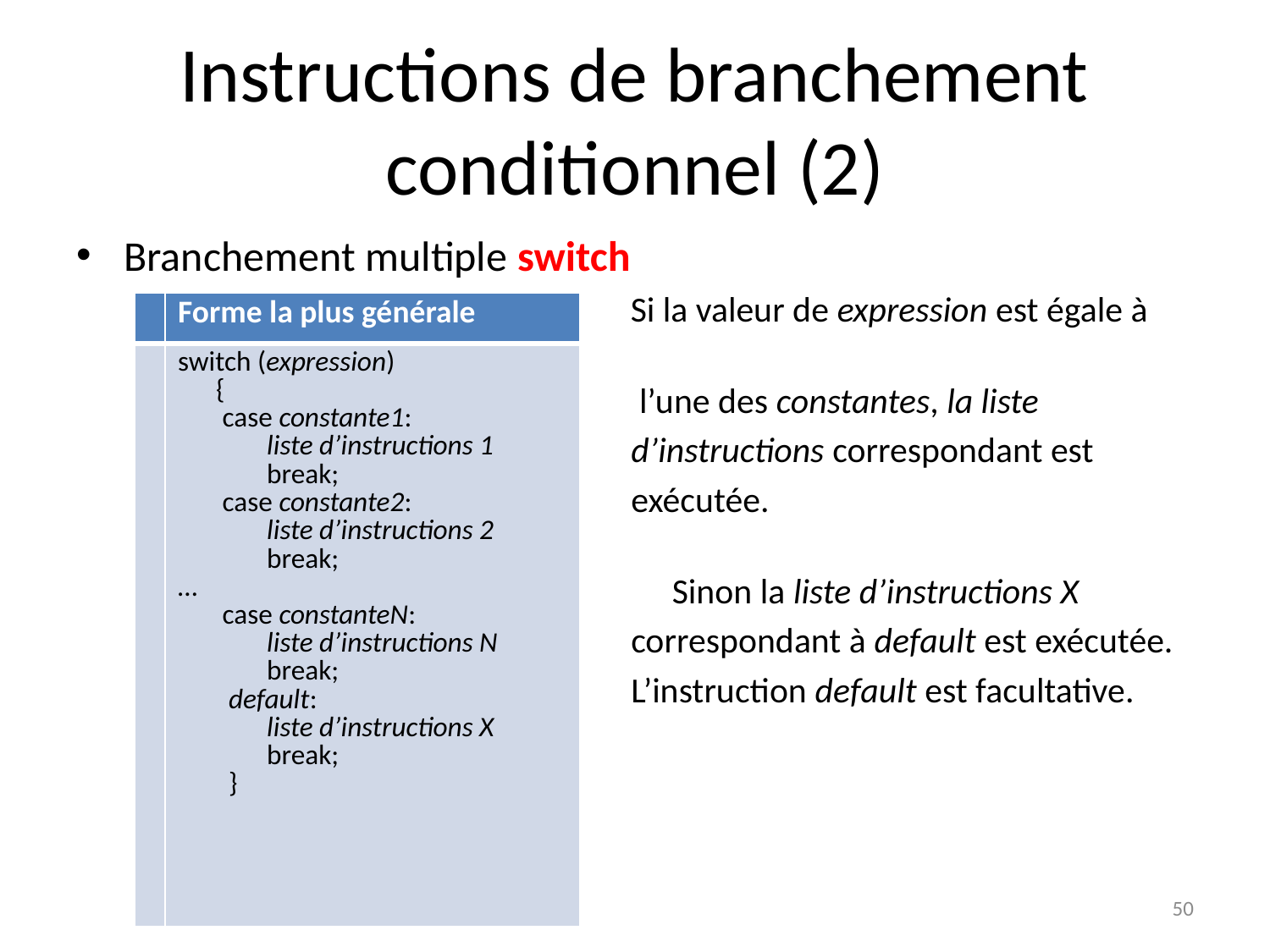

# Instructions de branchement conditionnel (2)
Branchement multiple switch
	                                                               Si la valeur de expression est égale à
                                                                      l’une des constantes, la liste
                                                                     d’instructions correspondant est
                                                                     exécutée.
													     Sinon la liste d’instructions X
                                                                     correspondant à default est exécutée.
                                                                     L’instruction default est facultative.

|  | Forme la plus générale |
| --- | --- |
|  | switch (expression) { case constante1: liste d’instructions 1 break; case constante2: liste d’instructions 2 break; … case constanteN: liste d’instructions N break; default: liste d’instructions X break; } |
50